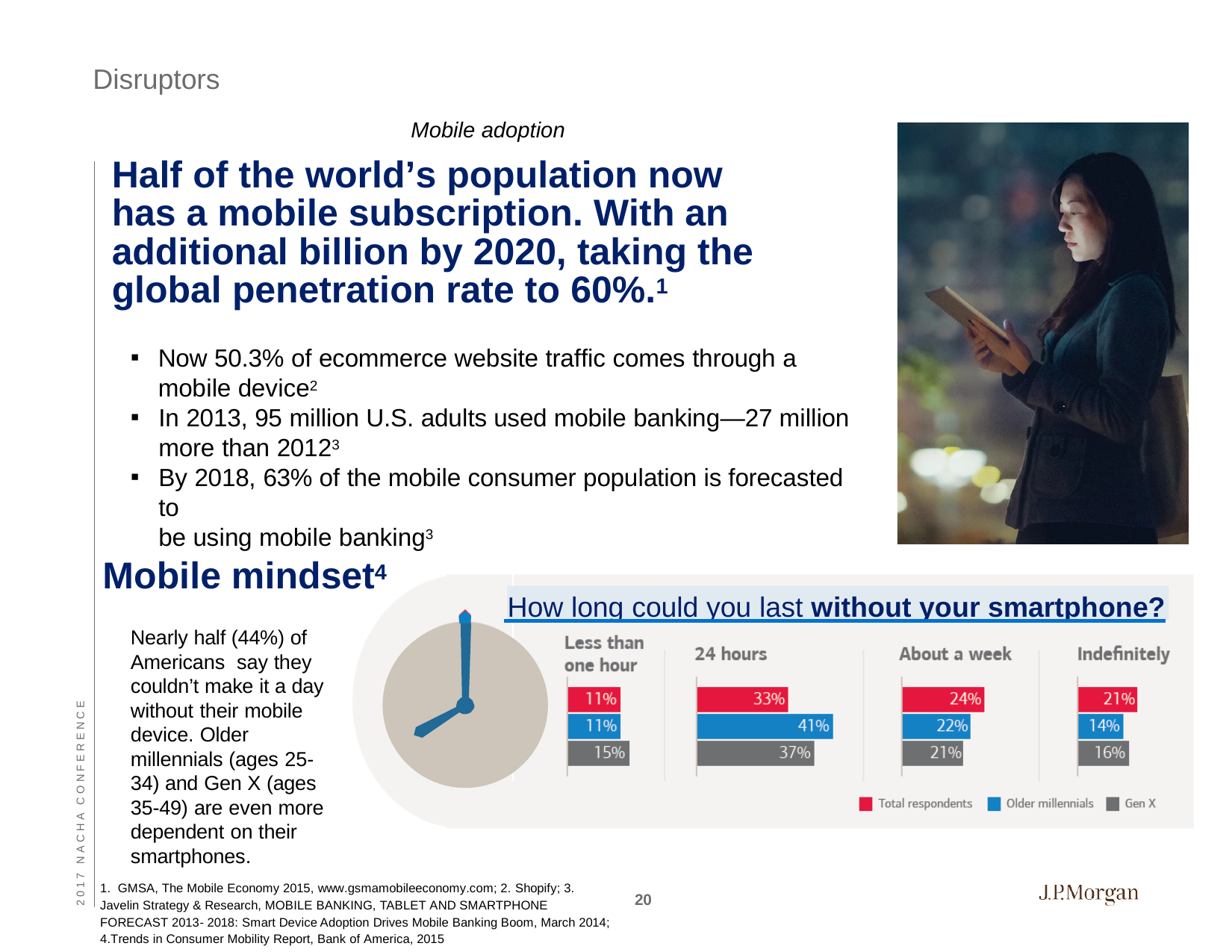

Disruptors
Mobile adoption
Half of the world’s population now has a mobile subscription. With an additional billion by 2020, taking the global penetration rate to 60%.1
Now 50.3% of ecommerce website traffic comes through a mobile device2
In 2013, 95 million U.S. adults used mobile banking—27 million more than 20123
By 2018, 63% of the mobile consumer population is forecasted to
be using mobile banking3

Mobile mindset4
Nearly half (44%) of Americans  say they couldn’t make it a day without their mobile device. Older millennials (ages 25-
34) and Gen X (ages 35-49) are even more dependent on their smartphones.

How long could you last without your smartphone?

2 0 1 7   N A C H A   C O N F E R E N C E
1.  GMSA, The Mobile Economy 2015, www.gsmamobileeconomy.com; 2. Shopify; 3. Javelin Strategy & Research, MOBILE BANKING, TABLET AND SMARTPHONE FORECAST 2013- 2018: Smart Device Adoption Drives Mobile Banking Boom, March 2014; 4.Trends in Consumer Mobility Report, Bank of America, 2015
20